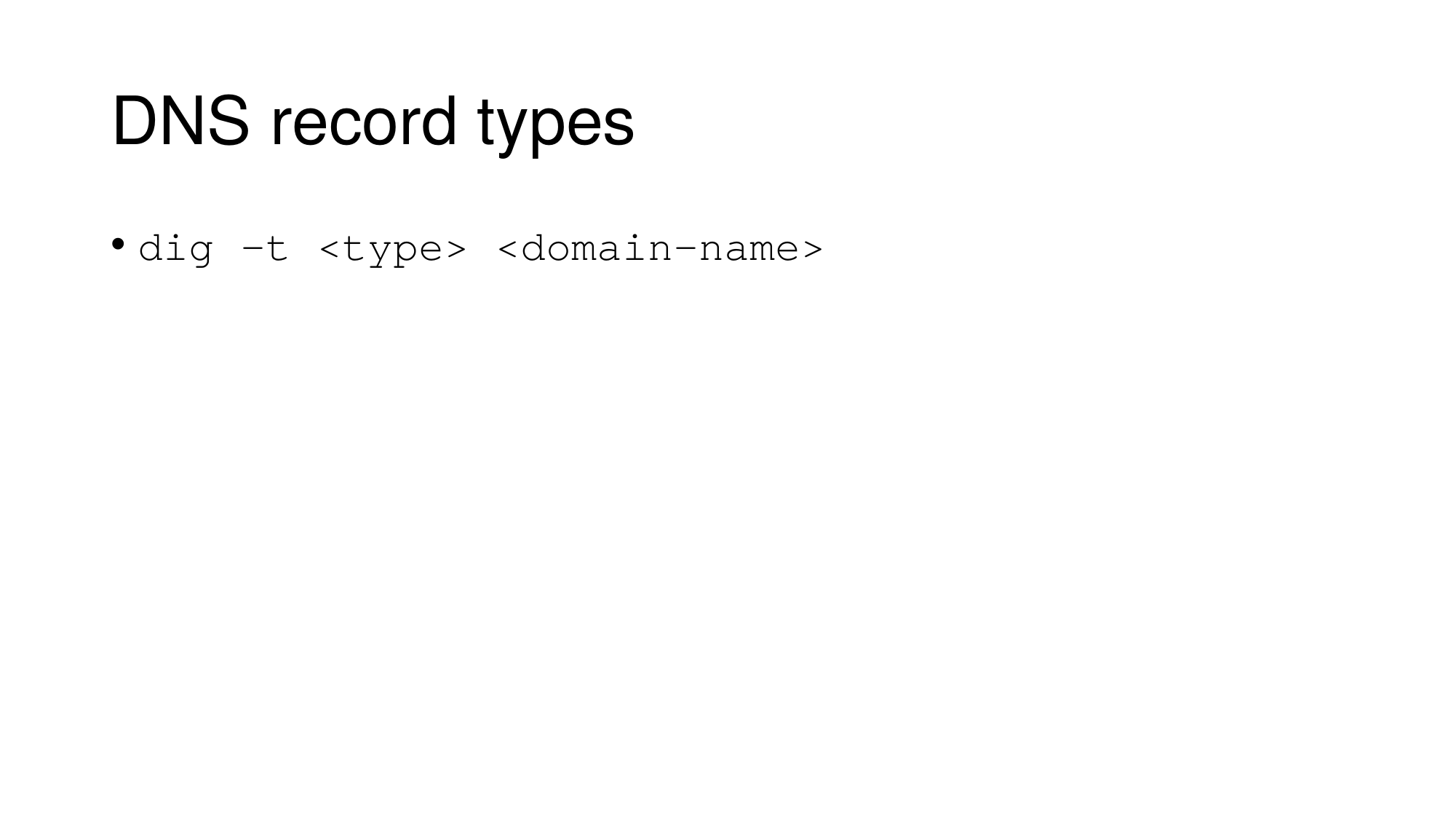

# DNS record types
dig –t <type> <domain-name>